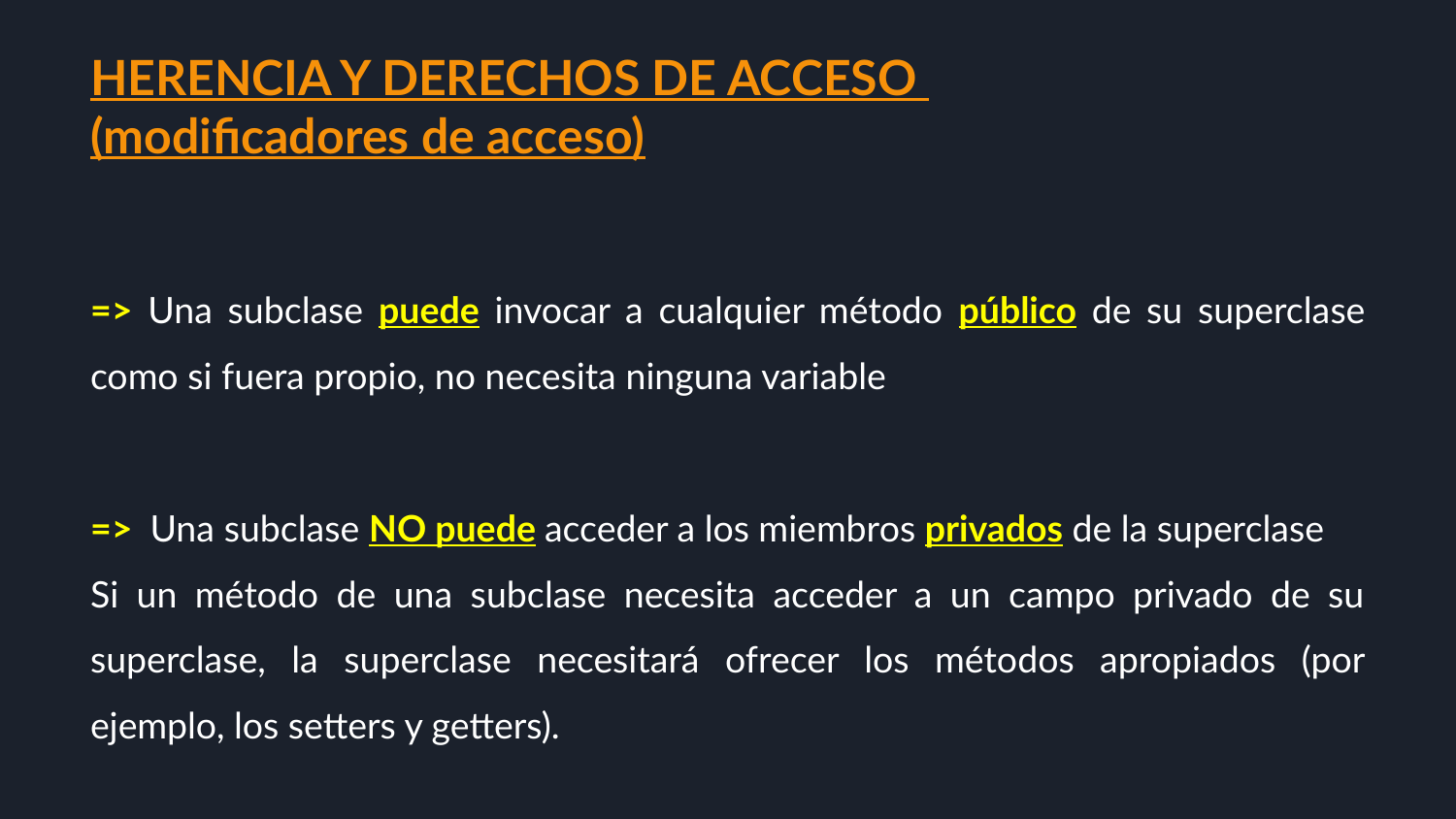

HERENCIA Y DERECHOS DE ACCESO
(modificadores de acceso)
=> Una subclase puede invocar a cualquier método público de su superclase como si fuera propio, no necesita ninguna variable

=>  Una subclase NO puede acceder a los miembros privados de la superclase
Si un método de una subclase necesita acceder a un campo privado de su superclase, la superclase necesitará ofrecer los métodos apropiados (por ejemplo, los setters y getters).